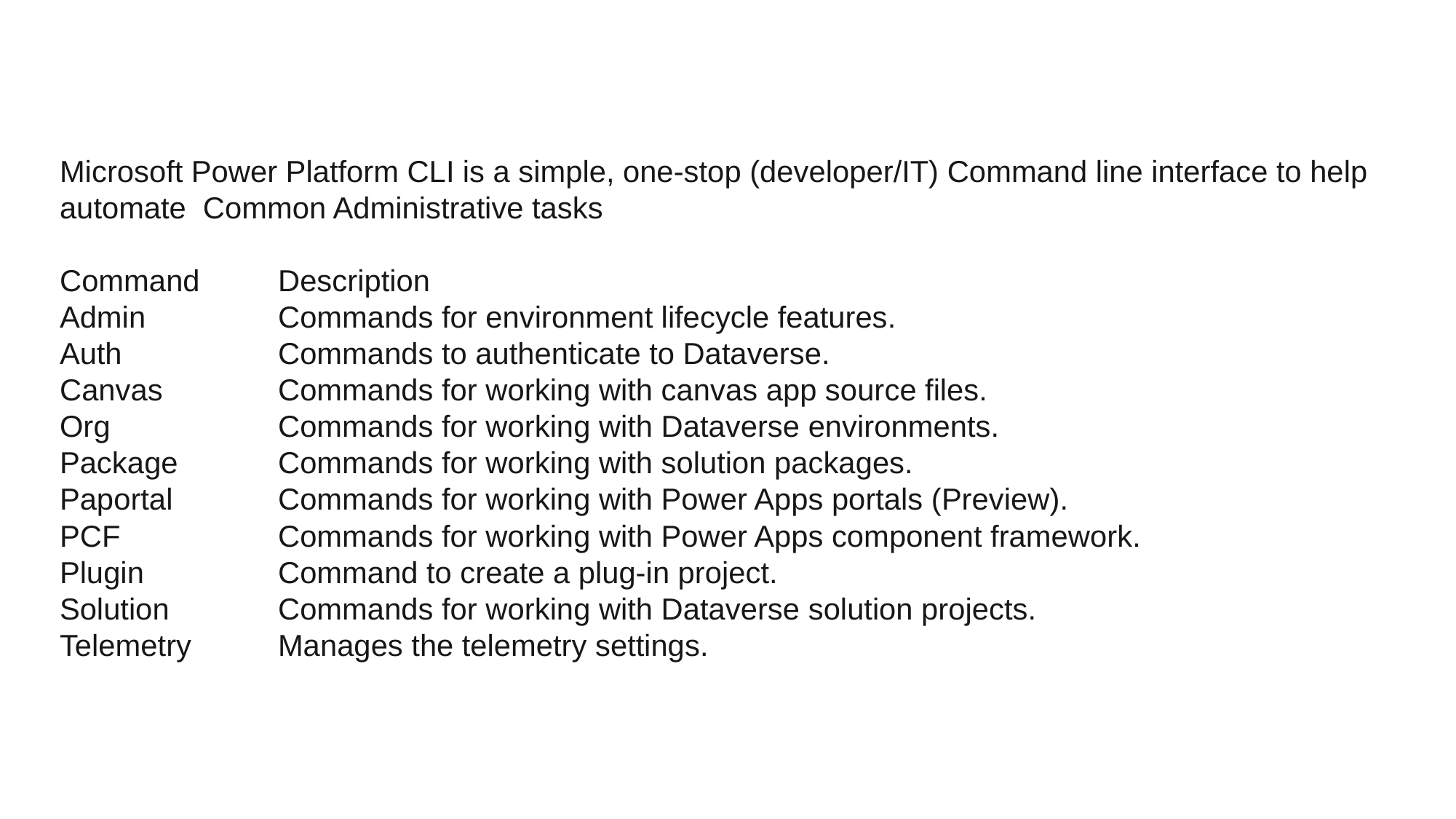

# Power Platform CLI
Microsoft Power Platform CLI is a simple, one-stop (developer/IT) Command line interface to help automate  Common Administrative tasks
Command	Description
Admin		Commands for environment lifecycle features.
Auth		Commands to authenticate to Dataverse.
Canvas		Commands for working with canvas app source files.
Org		Commands for working with Dataverse environments.
Package	Commands for working with solution packages.
Paportal	Commands for working with Power Apps portals (Preview).
PCF		Commands for working with Power Apps component framework.
Plugin		Command to create a plug-in project.
Solution	Commands for working with Dataverse solution projects.
Telemetry	Manages the telemetry settings.